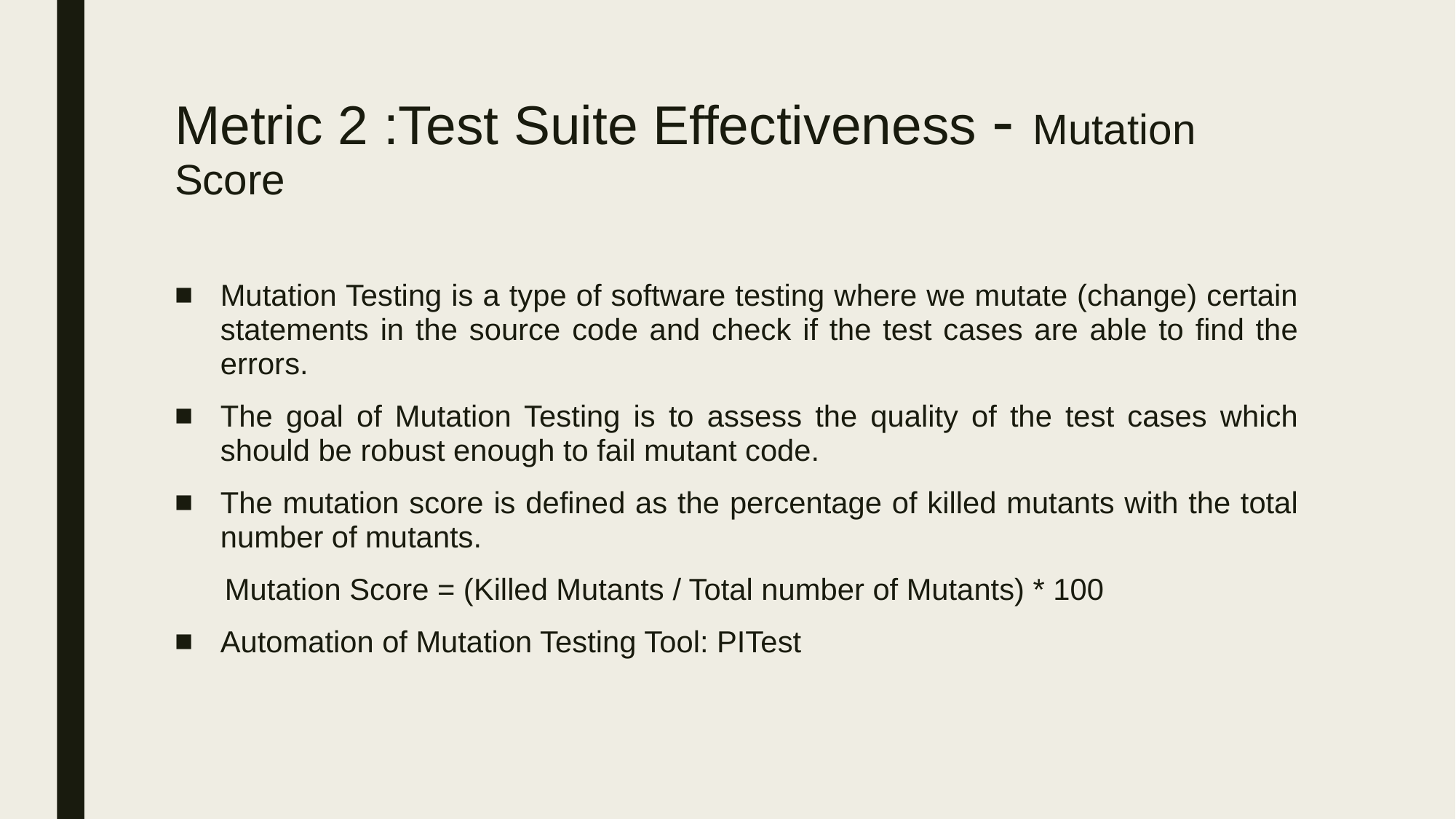

# Metric 2 :Test Suite Effectiveness - Mutation Score
Mutation Testing is a type of software testing where we mutate (change) certain statements in the source code and check if the test cases are able to find the errors.
The goal of Mutation Testing is to assess the quality of the test cases which should be robust enough to fail mutant code.
The mutation score is defined as the percentage of killed mutants with the total number of mutants.
      Mutation Score = (Killed Mutants / Total number of Mutants) * 100
Automation of Mutation Testing Tool: PITest